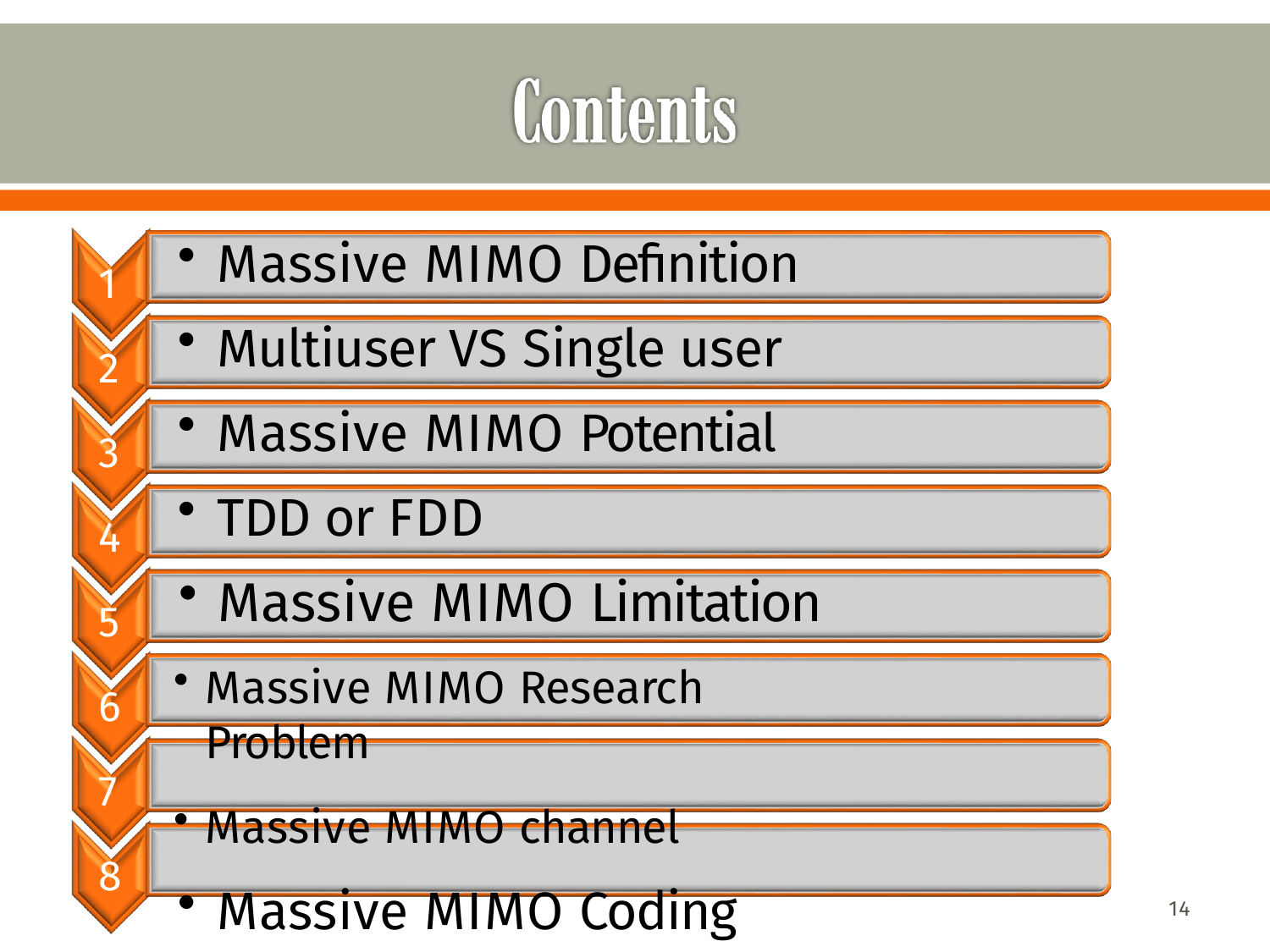

Massive MIMO Definition
Multiuser VS Single user
Massive MIMO Potential
TDD or FDD
Massive MIMO Limitation
Massive MIMO Research Problem
Massive MIMO channel
Massive MIMO Coding

1
2
3
4
5
6
7
8

14